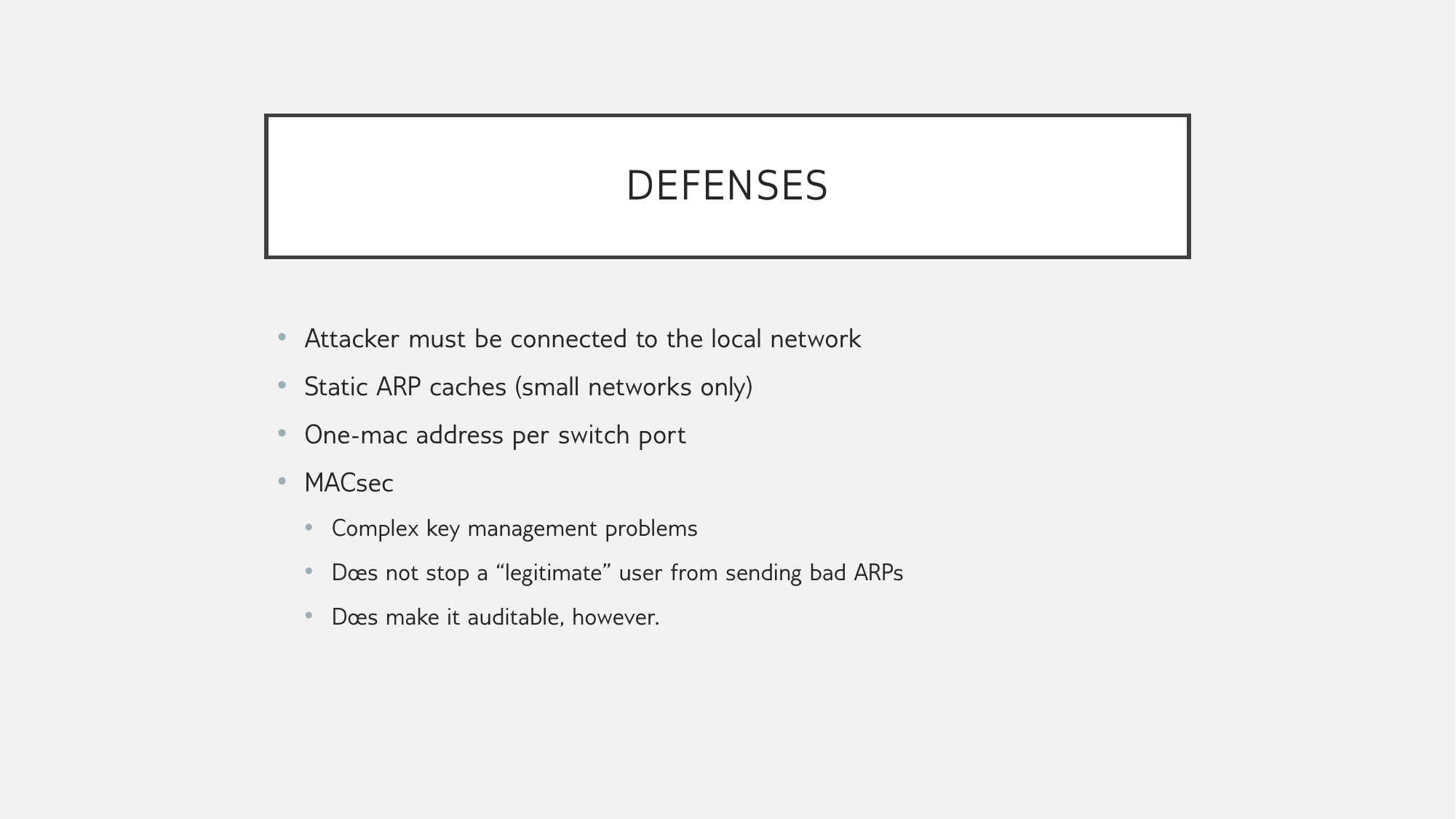

# Defenses
Attacker must be connected to the local network
Static ARP caches (small networks only)
One-mac address per switch port
MACsec
Complex key management problems
Does not stop a “legitimate” user from sending bad ARPs
Does make it auditable, however.